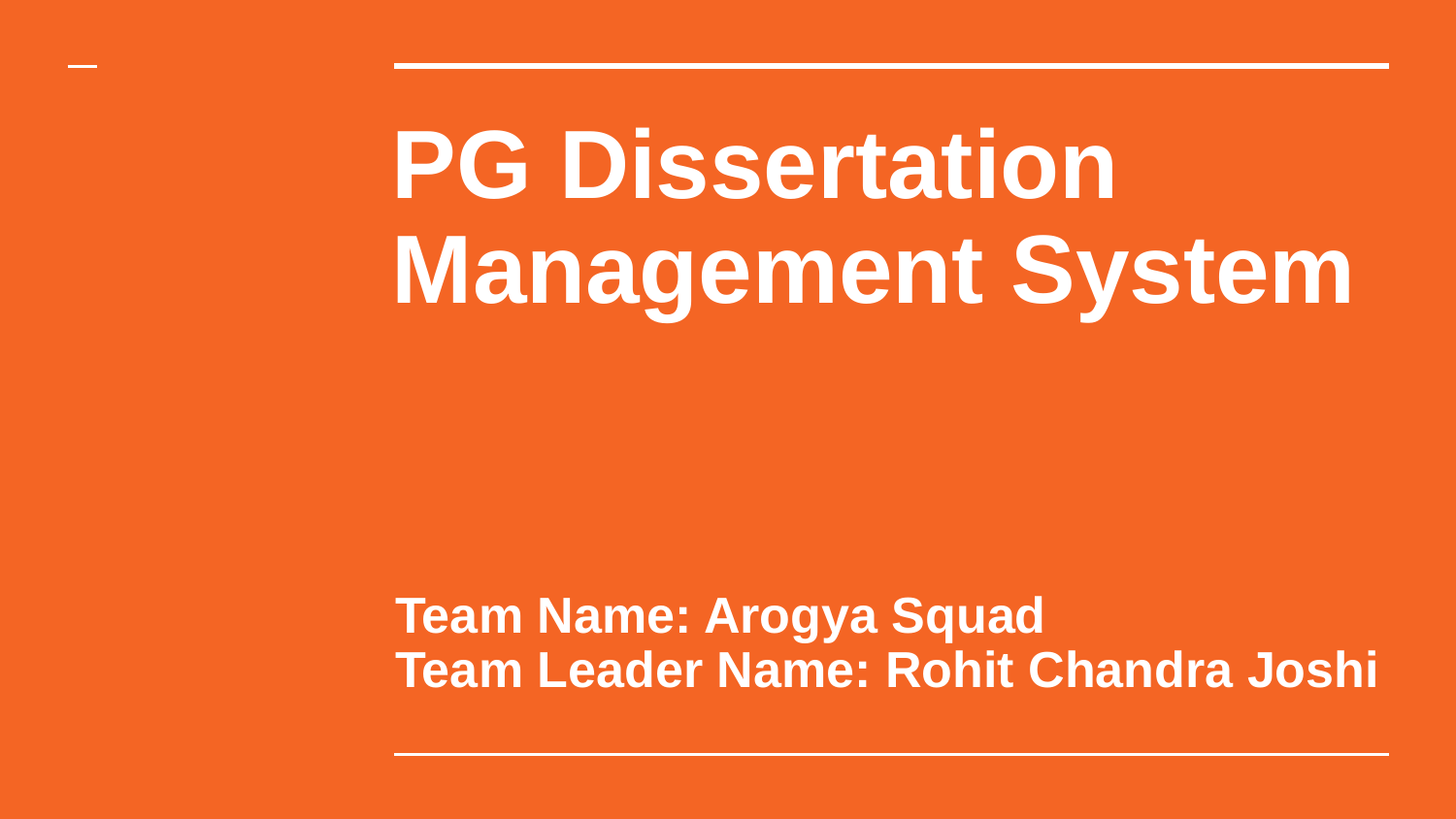

# PG Dissertation Management System

Team Name: Arogya Squad
Team Leader Name: Rohit Chandra Joshi